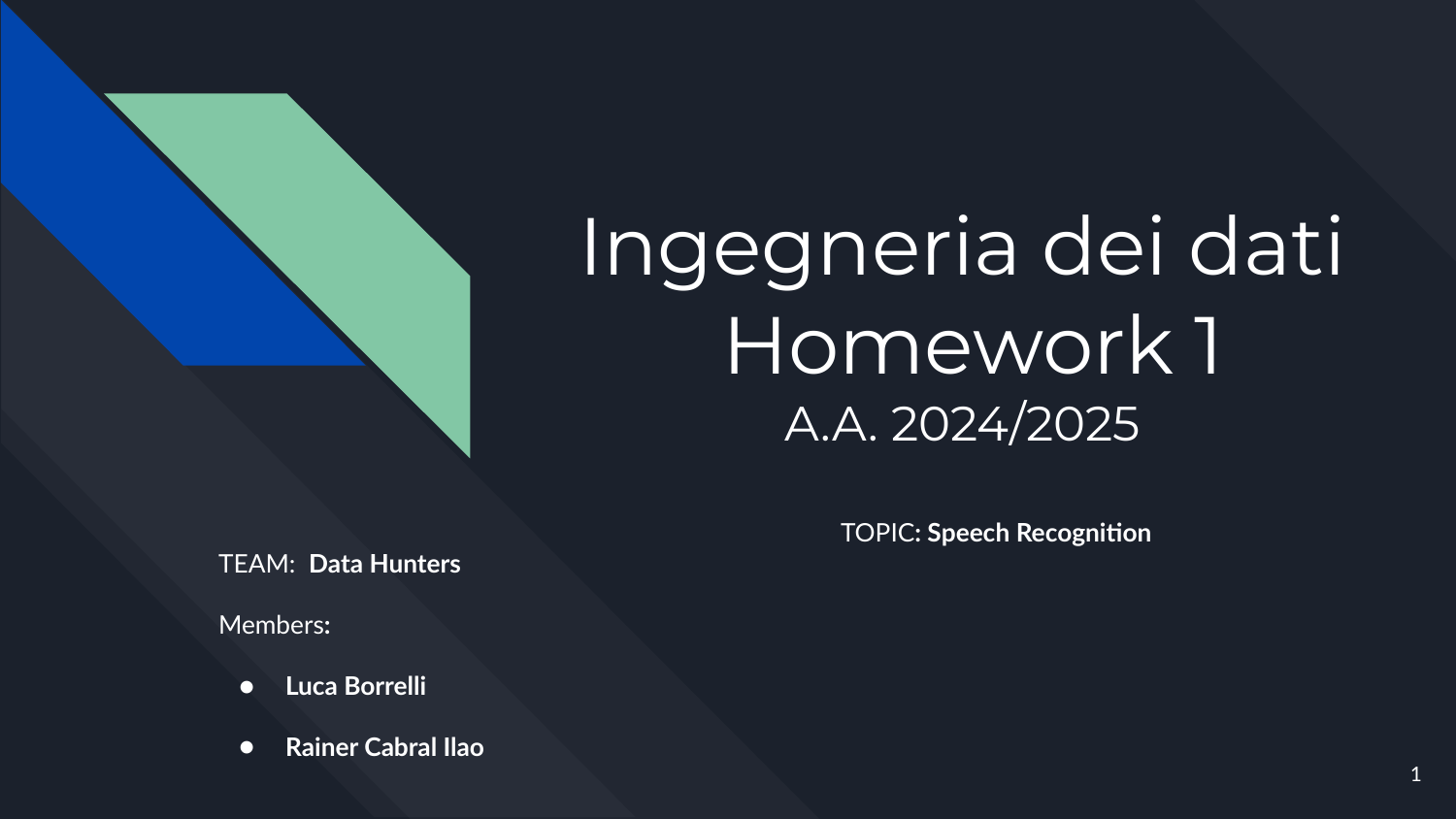

# Ingegneria dei dati
 Homework 1
A.A. 2024/2025
                                                             TOPIC: Speech Recognition
TEAM:  Data Hunters

Members:

Luca Borrelli

Rainer Cabral Ilao

1